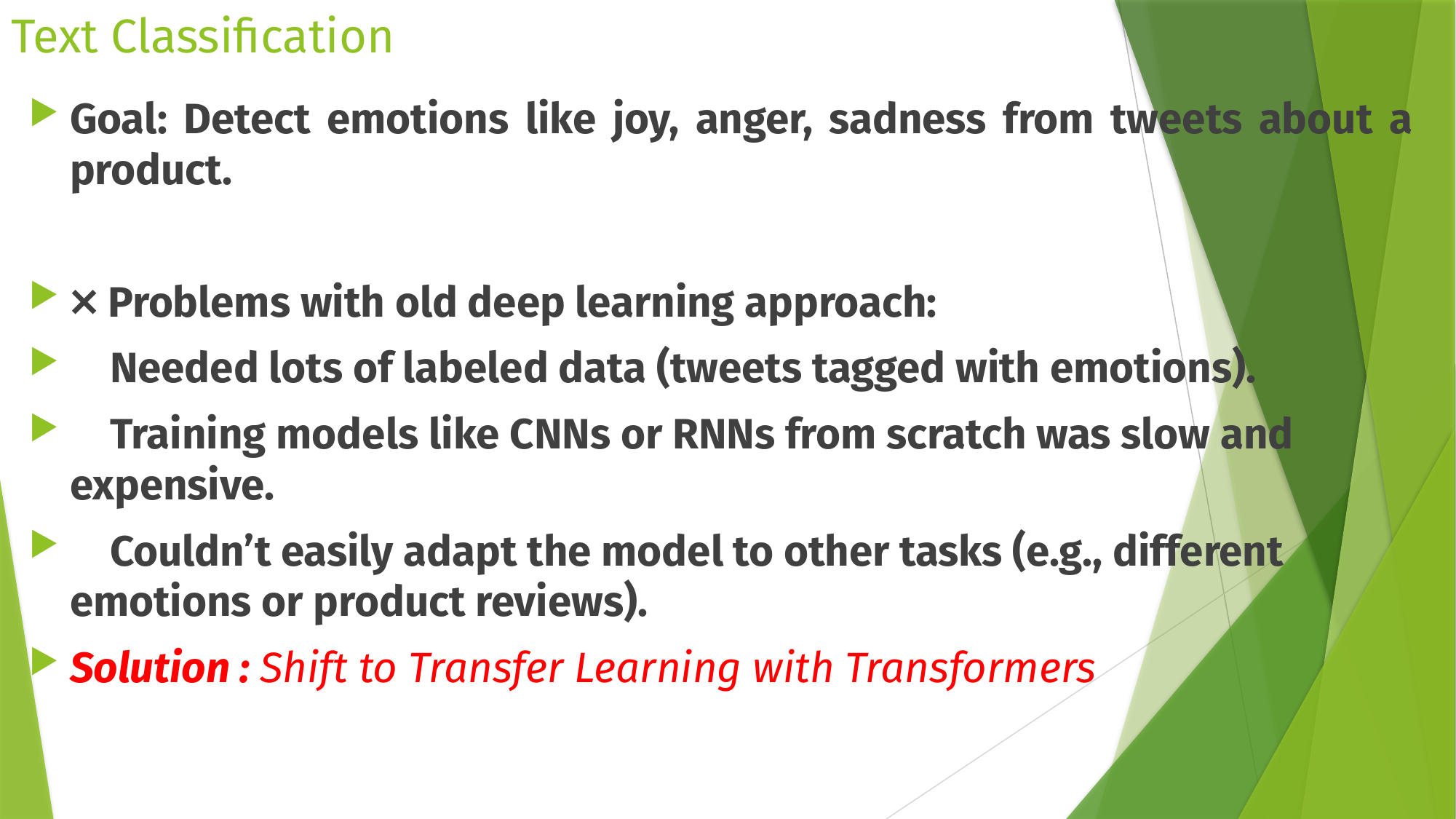

# Text Classification
Goal: Detect emotions like joy, anger, sadness from tweets about a product.

❌ Problems with old deep learning approach:
    Needed lots of labeled data (tweets tagged with emotions).
    Training models like CNNs or RNNs from scratch was slow and expensive.
    Couldn’t easily adapt the model to other tasks (e.g., different emotions or product reviews).
Solution : Shift to Transfer Learning with Transformers